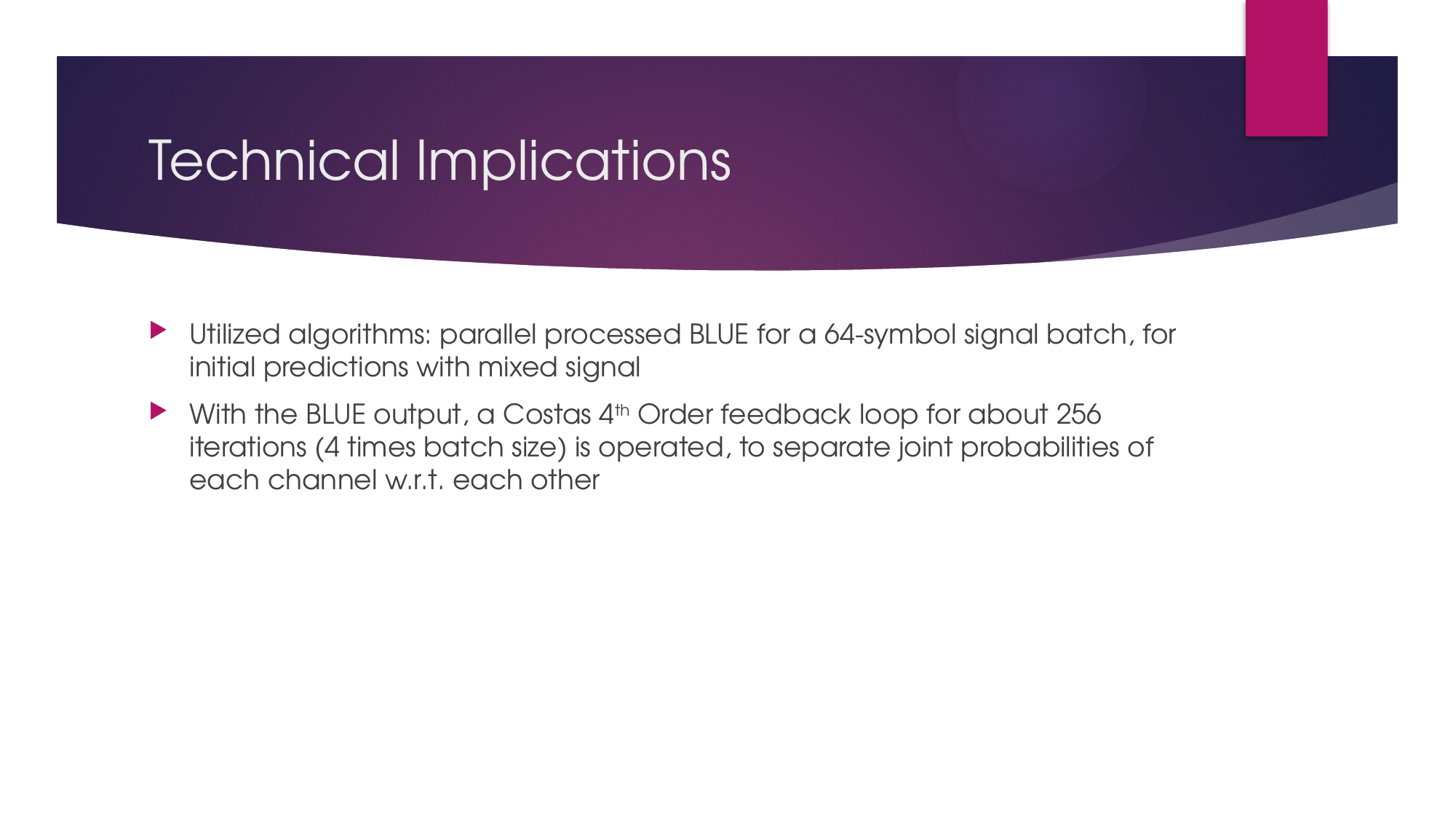

# Technical Implications
Utilized algorithms: parallel processed BLUE for a 64-symbol signal batch, for initial predictions with mixed signal
With the BLUE output, a Costas 4th Order feedback loop for about 256 iterations (4 times batch size) is operated, to separate joint probabilities of each channel w.r.t. each other